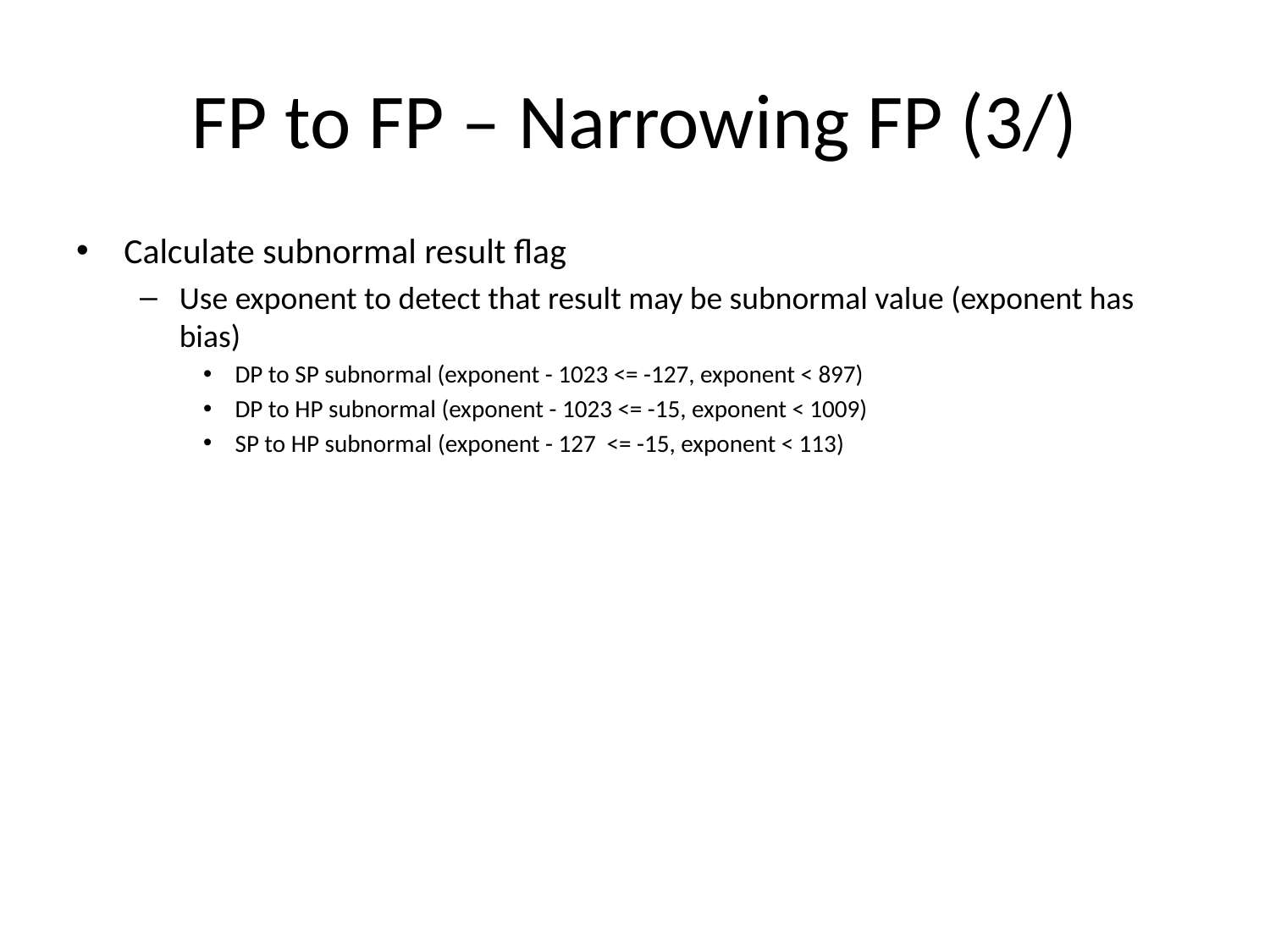

# FP to FP – Narrowing FP (3/)
Calculate subnormal result flag
Use exponent to detect that result may be subnormal value (exponent has bias)
DP to SP subnormal (exponent - 1023 <= -127, exponent < 897)
DP to HP subnormal (exponent - 1023 <= -15, exponent < 1009)
SP to HP subnormal (exponent - 127  <= -15, exponent < 113)